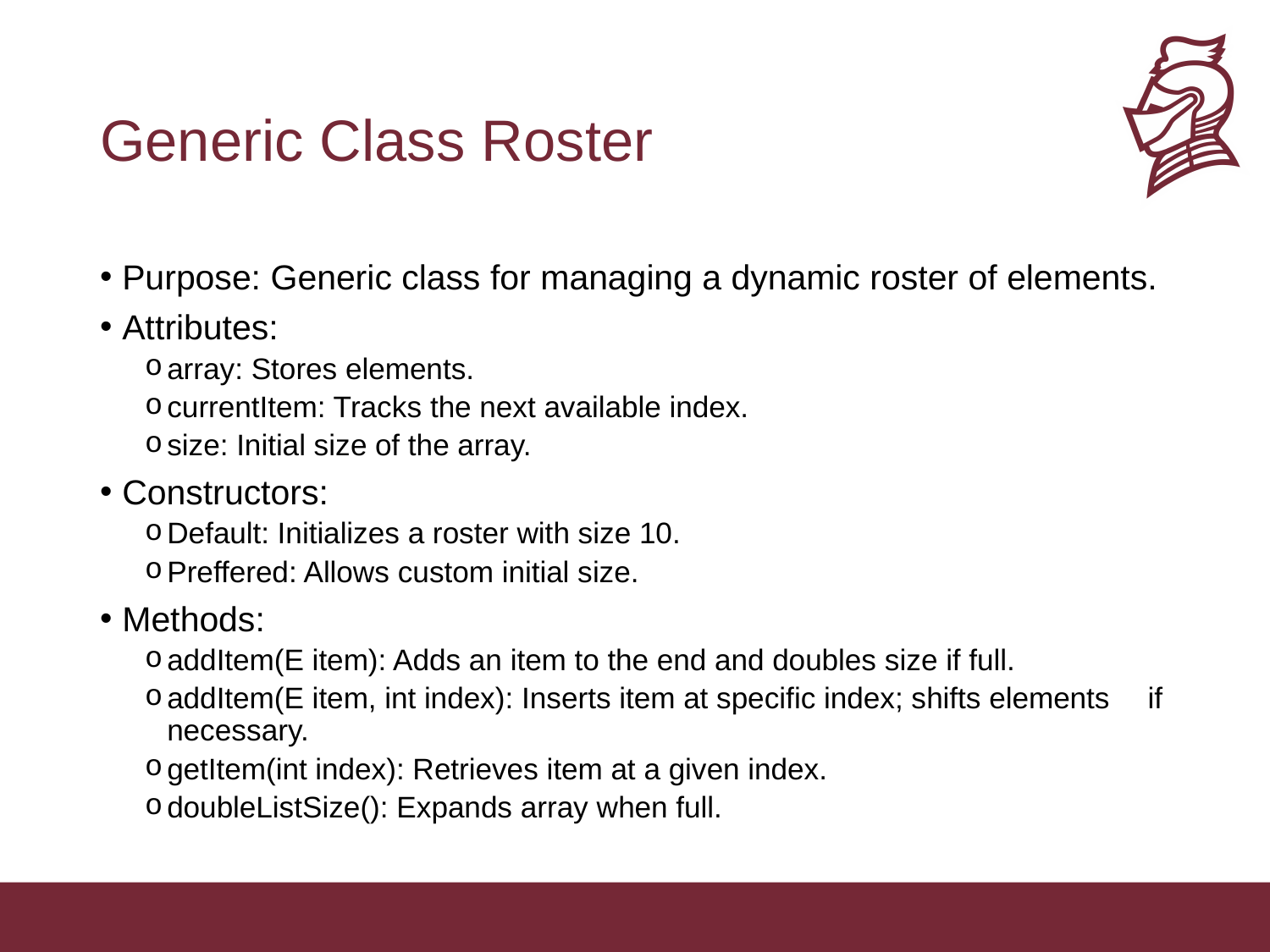

# Generic Class Roster
Purpose: Generic class for managing a dynamic roster of elements.
Attributes:
array: Stores elements.
currentItem: Tracks the next available index.
size: Initial size of the array.
Constructors:
Default: Initializes a roster with size 10.
Preffered: Allows custom initial size.
Methods:
addItem(E item): Adds an item to the end and doubles size if full.
addItem(E item, int index): Inserts item at specific index; shifts elements  if necessary.
getItem(int index): Retrieves item at a given index.
doubleListSize(): Expands array when full.